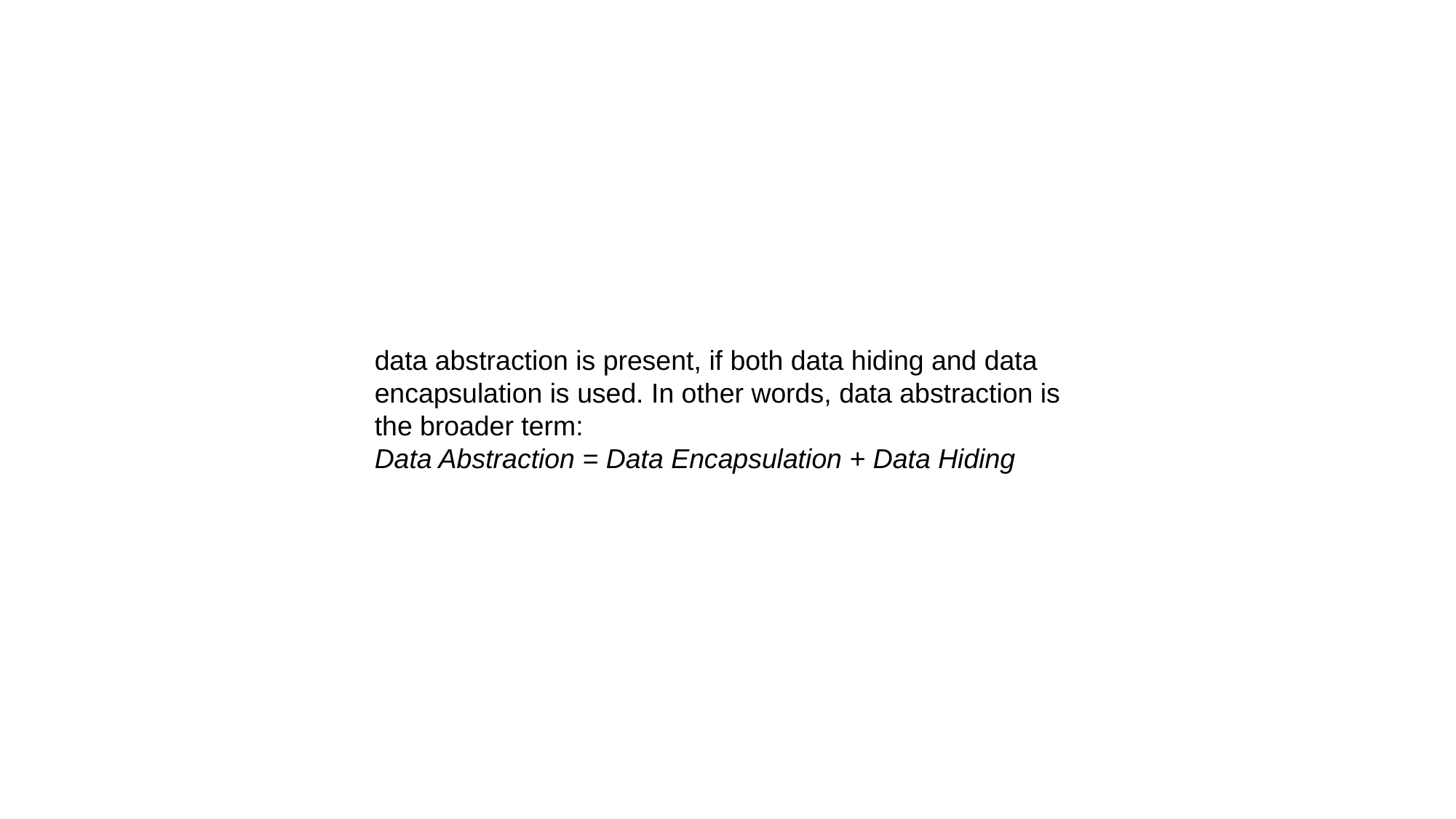

data abstraction is present, if both data hiding and data encapsulation is used. In other words, data abstraction is the broader term:
Data Abstraction = Data Encapsulation + Data Hiding